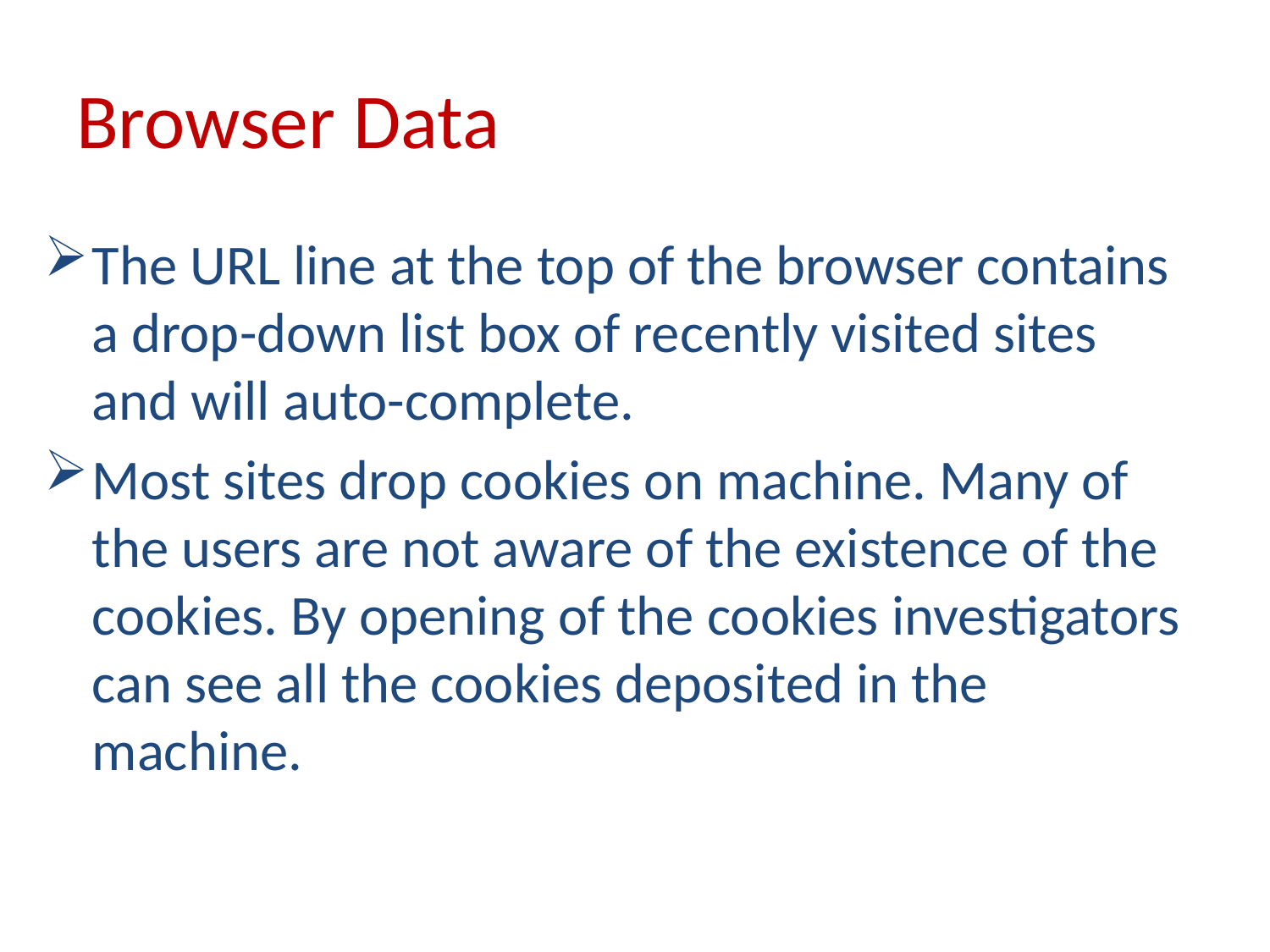

# Browser Data
The URL line at the top of the browser contains a drop-down list box of recently visited sites and will auto-complete.
Most sites drop cookies on machine. Many of the users are not aware of the existence of the cookies. By opening of the cookies investigators can see all the cookies deposited in the machine.